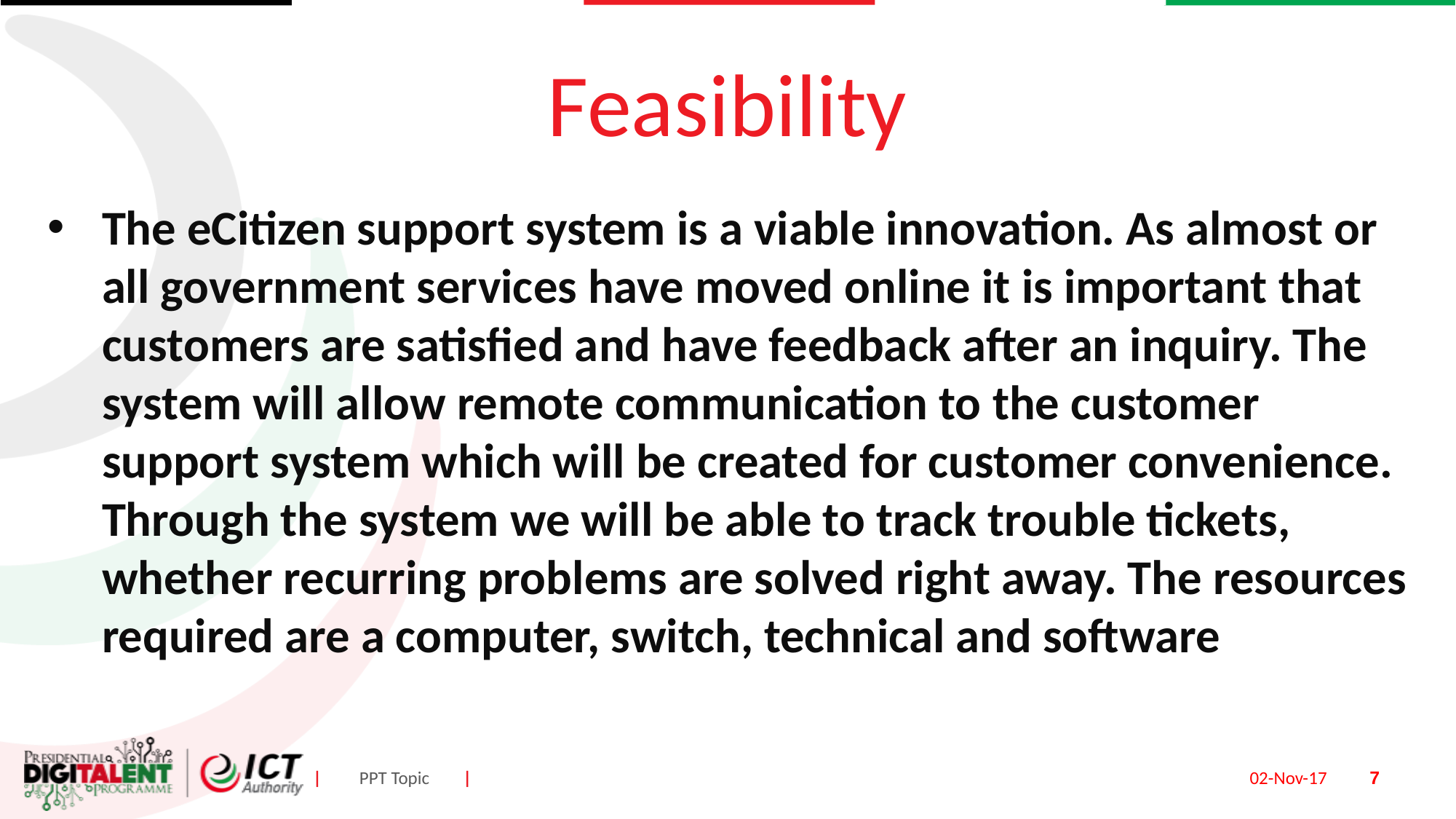

# Feasibility
The eCitizen support system is a viable innovation. As almost or all government services have moved online it is important that customers are satisfied and have feedback after an inquiry. The system will allow remote communication to the customer support system which will be created for customer convenience. Through the system we will be able to track trouble tickets, whether recurring problems are solved right away. The resources required are a computer, switch, technical and software